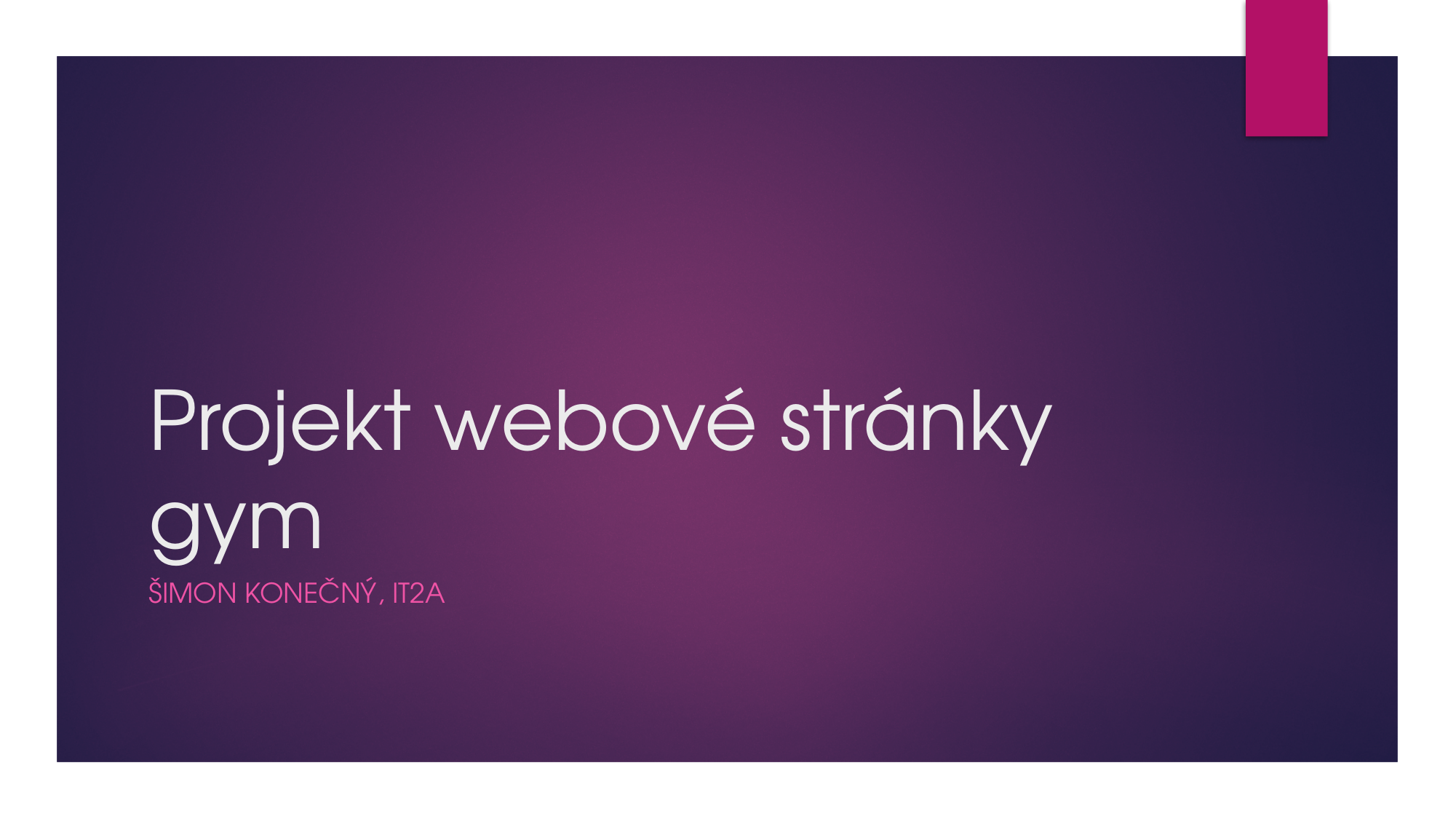

# Projekt webové stránky gym
Šimon Konečný, IT2A